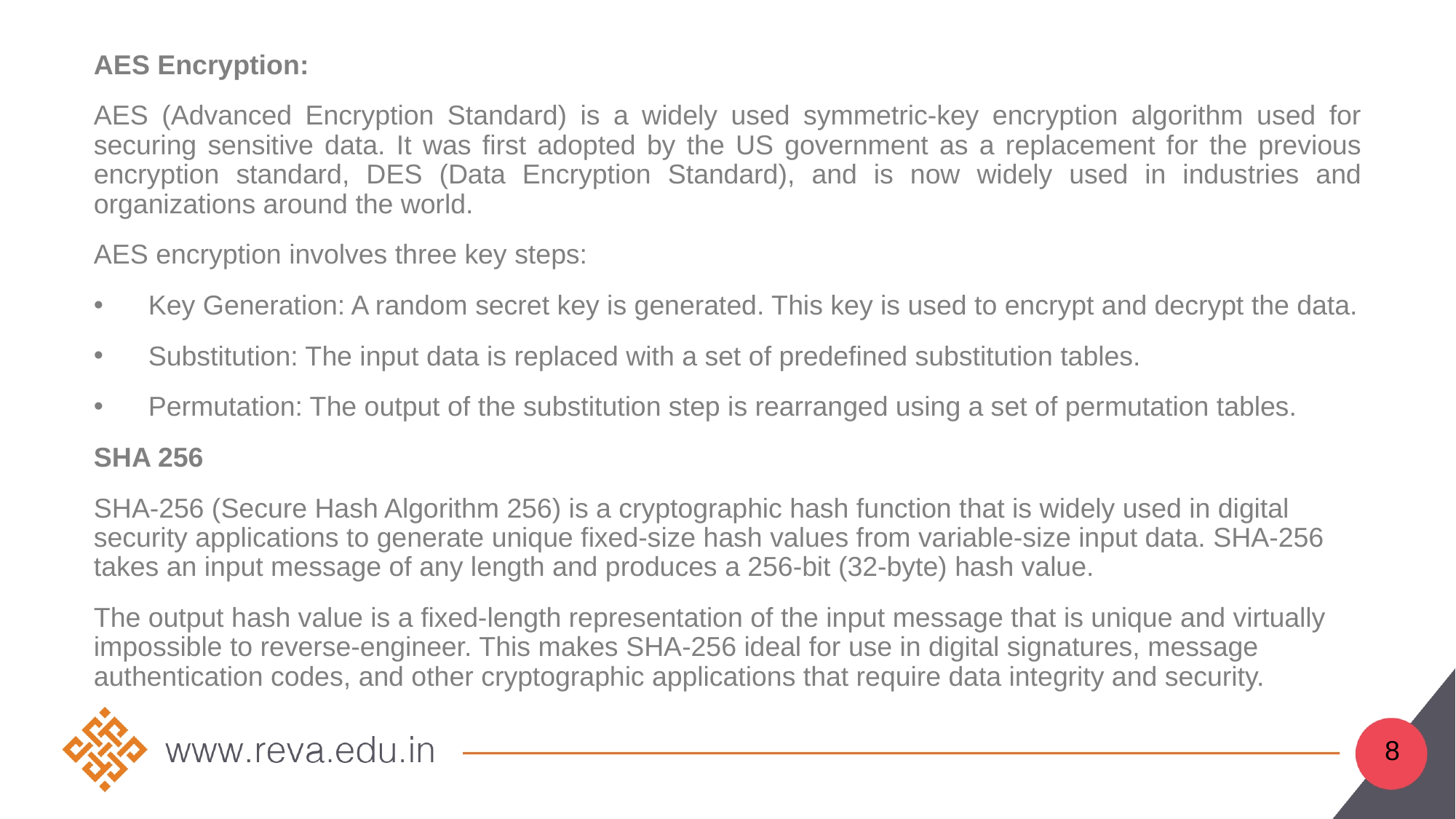

AES Encryption:
AES (Advanced Encryption Standard) is a widely used symmetric-key encryption algorithm used for securing sensitive data. It was first adopted by the US government as a replacement for the previous encryption standard, DES (Data Encryption Standard), and is now widely used in industries and organizations around the world.
AES encryption involves three key steps:
Key Generation: A random secret key is generated. This key is used to encrypt and decrypt the data.
Substitution: The input data is replaced with a set of predefined substitution tables.
Permutation: The output of the substitution step is rearranged using a set of permutation tables.
SHA 256
SHA-256 (Secure Hash Algorithm 256) is a cryptographic hash function that is widely used in digital security applications to generate unique fixed-size hash values from variable-size input data. SHA-256 takes an input message of any length and produces a 256-bit (32-byte) hash value.
The output hash value is a fixed-length representation of the input message that is unique and virtually impossible to reverse-engineer. This makes SHA-256 ideal for use in digital signatures, message authentication codes, and other cryptographic applications that require data integrity and security.
# .
8